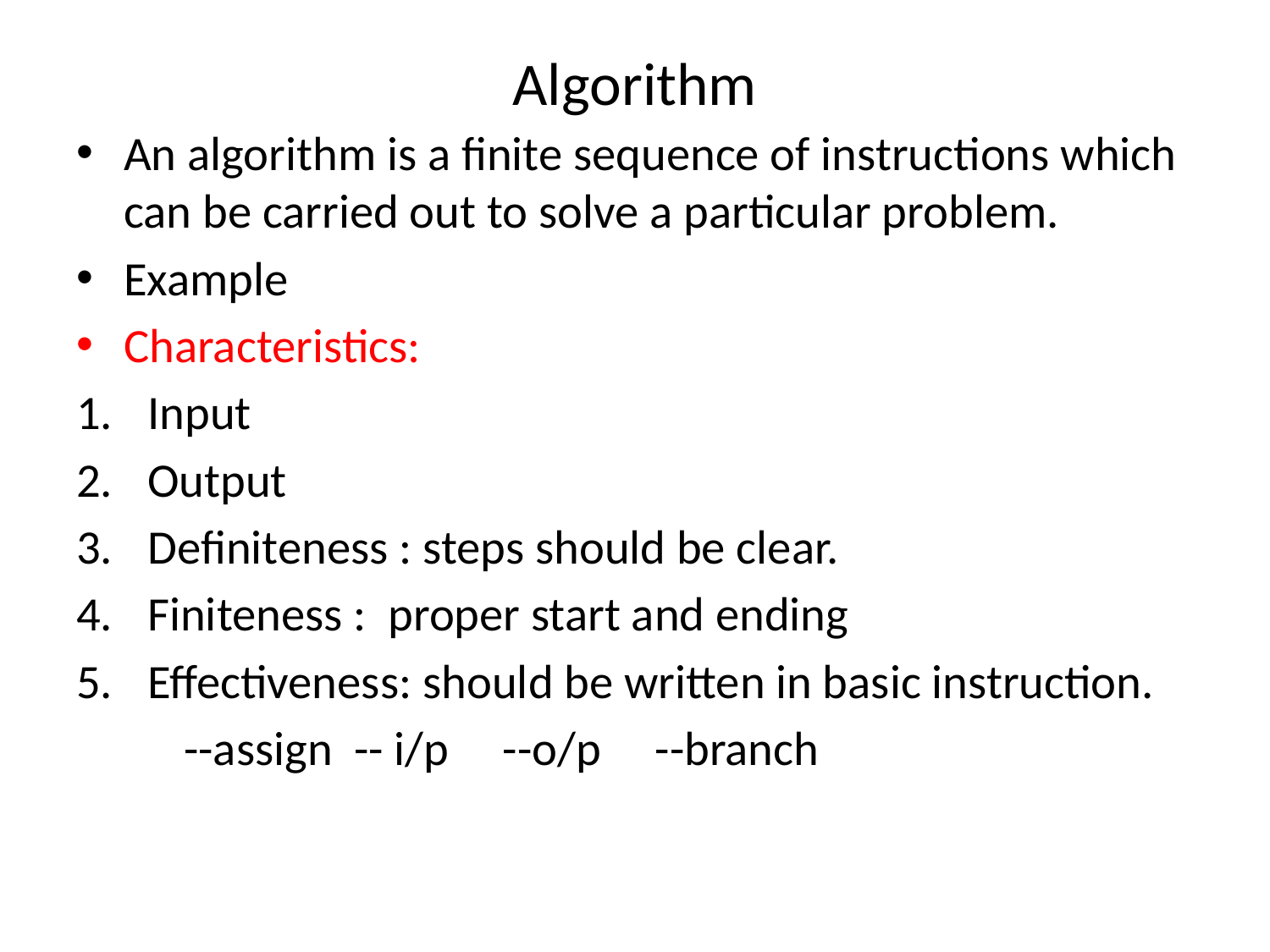

# Algorithm
An algorithm is a finite sequence of instructions which can be carried out to solve a particular problem.
Example
Characteristics:
Input
Output
Definiteness : steps should be clear.
Finiteness :  proper start and ending
Effectiveness: should be written in basic instruction.
	--assign  -- i/p     --o/p     --branch